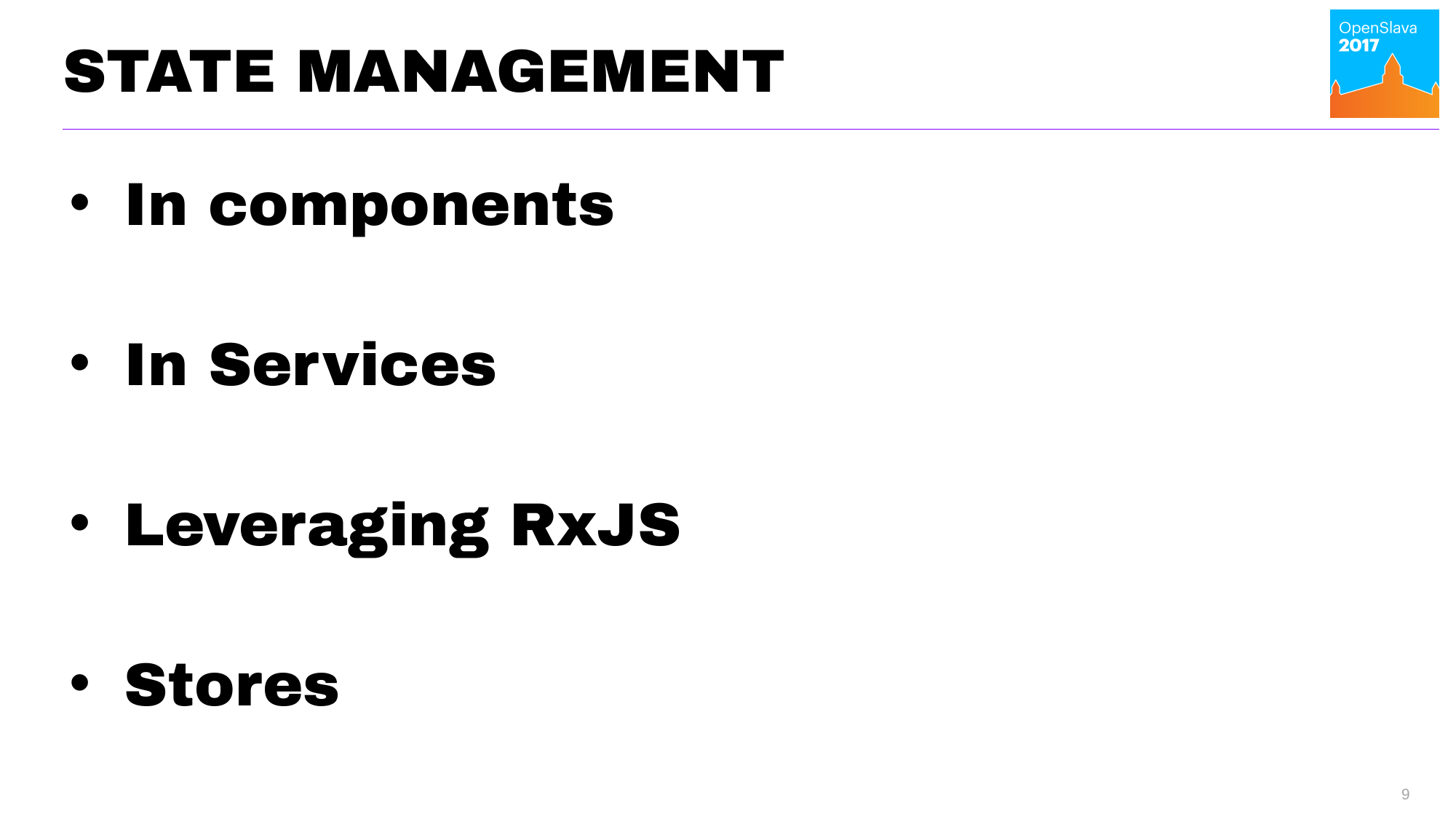

# State management
In components

In Services

Leveraging RxJS

Stores
9